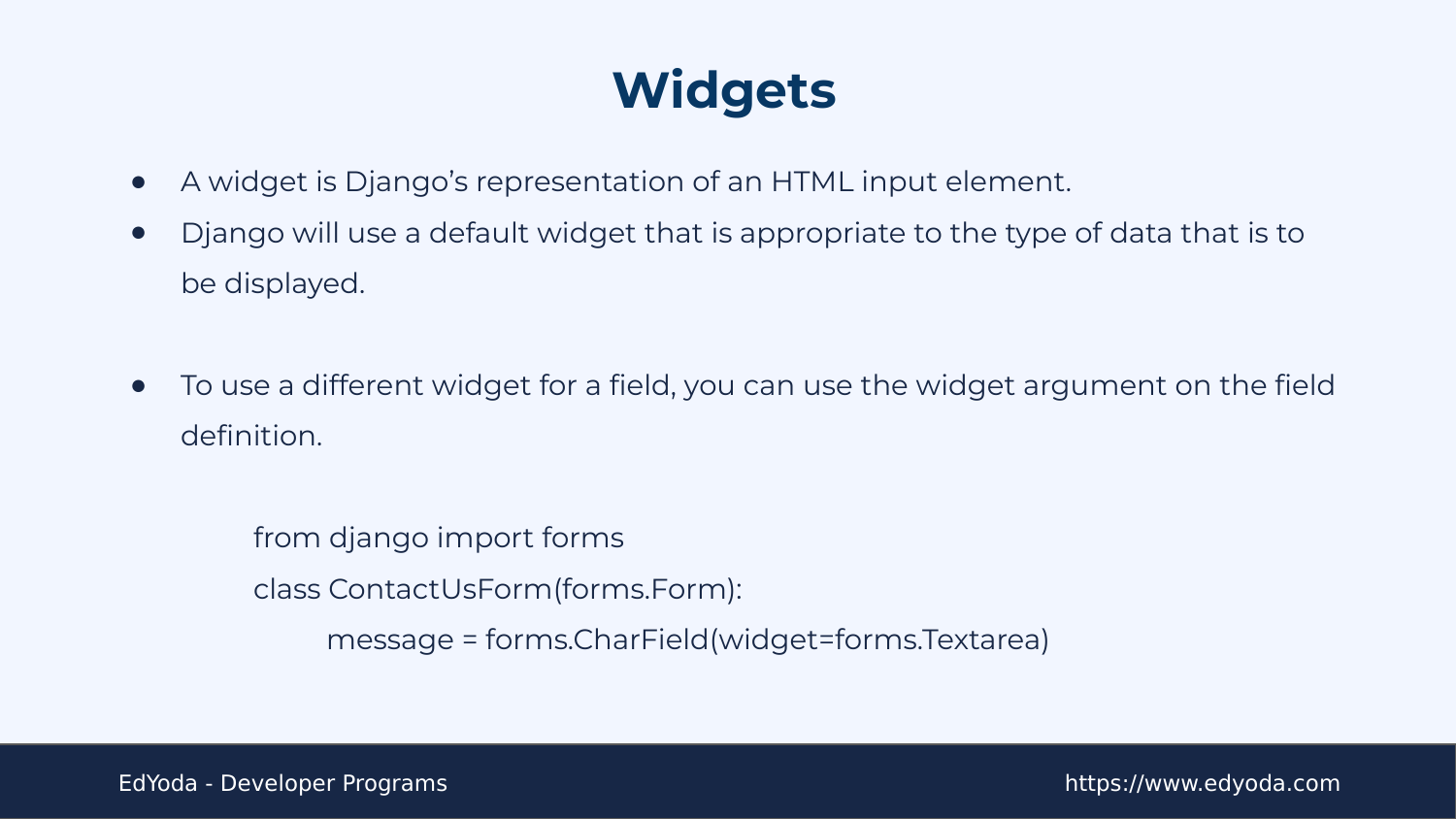

# Widgets
A widget is Django’s representation of an HTML input element.
Django will use a default widget that is appropriate to the type of data that is to be displayed.
To use a different widget for a field, you can use the widget argument on the field definition.
from django import forms
class ContactUsForm(forms.Form):
message = forms.CharField(widget=forms.Textarea)

EdYoda - Developer Programs
https://www.edyoda.com